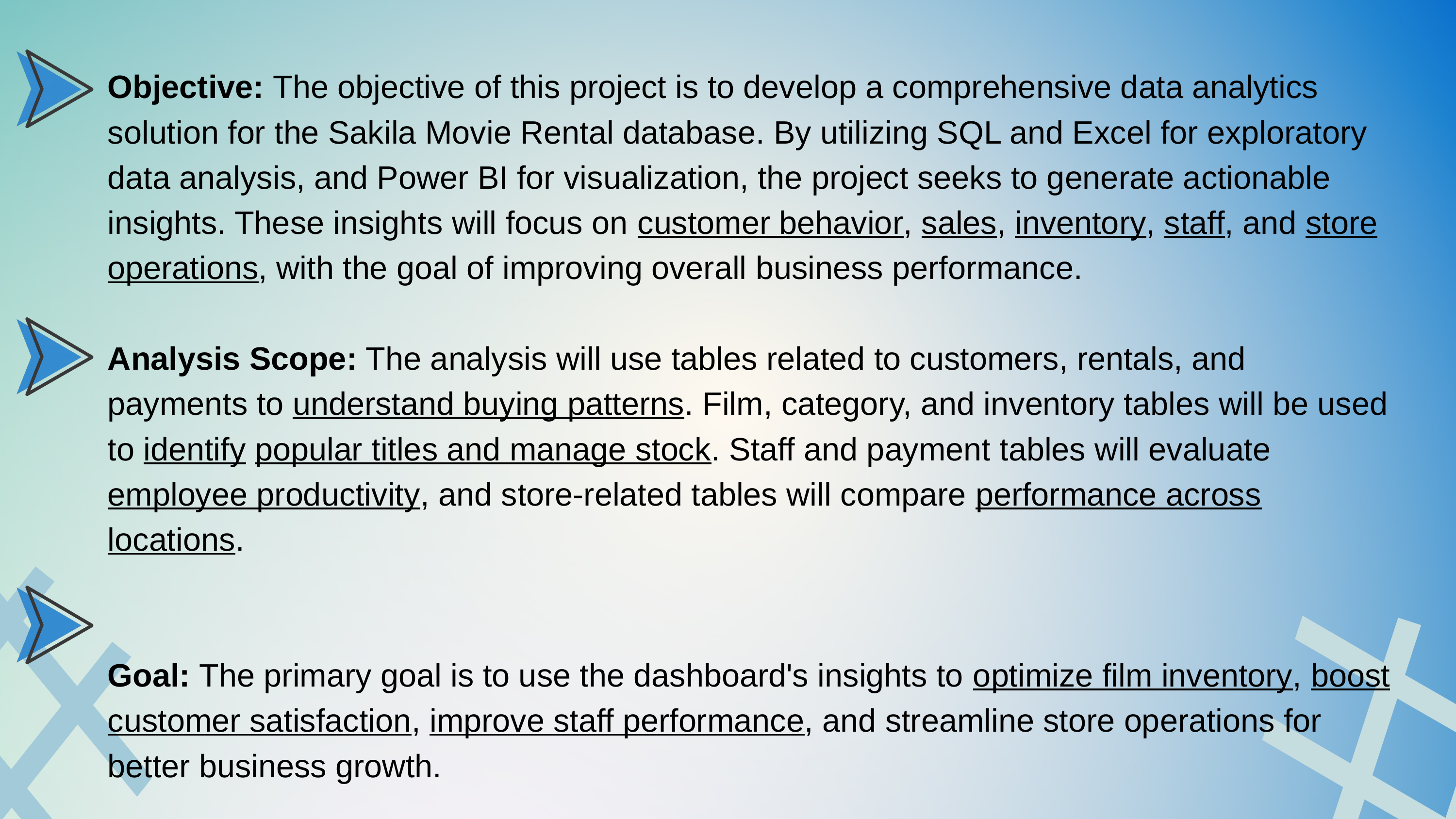

Objective: The objective of this project is to develop a comprehensive data analytics solution for the Sakila Movie Rental database. By utilizing SQL and Excel for exploratory data analysis, and Power BI for visualization, the project seeks to generate actionable insights. These insights will focus on customer behavior, sales, inventory, staff, and store operations, with the goal of improving overall business performance.

Analysis Scope: The analysis will use tables related to customers, rentals, and payments to understand buying patterns. Film, category, and inventory tables will be used to identify popular titles and manage stock. Staff and payment tables will evaluate employee productivity, and store-related tables will compare performance across locations.

Goal: The primary goal is to use the dashboard's insights to optimize film inventory, boost customer satisfaction, improve staff performance, and streamline store operations for better business growth.

#
#